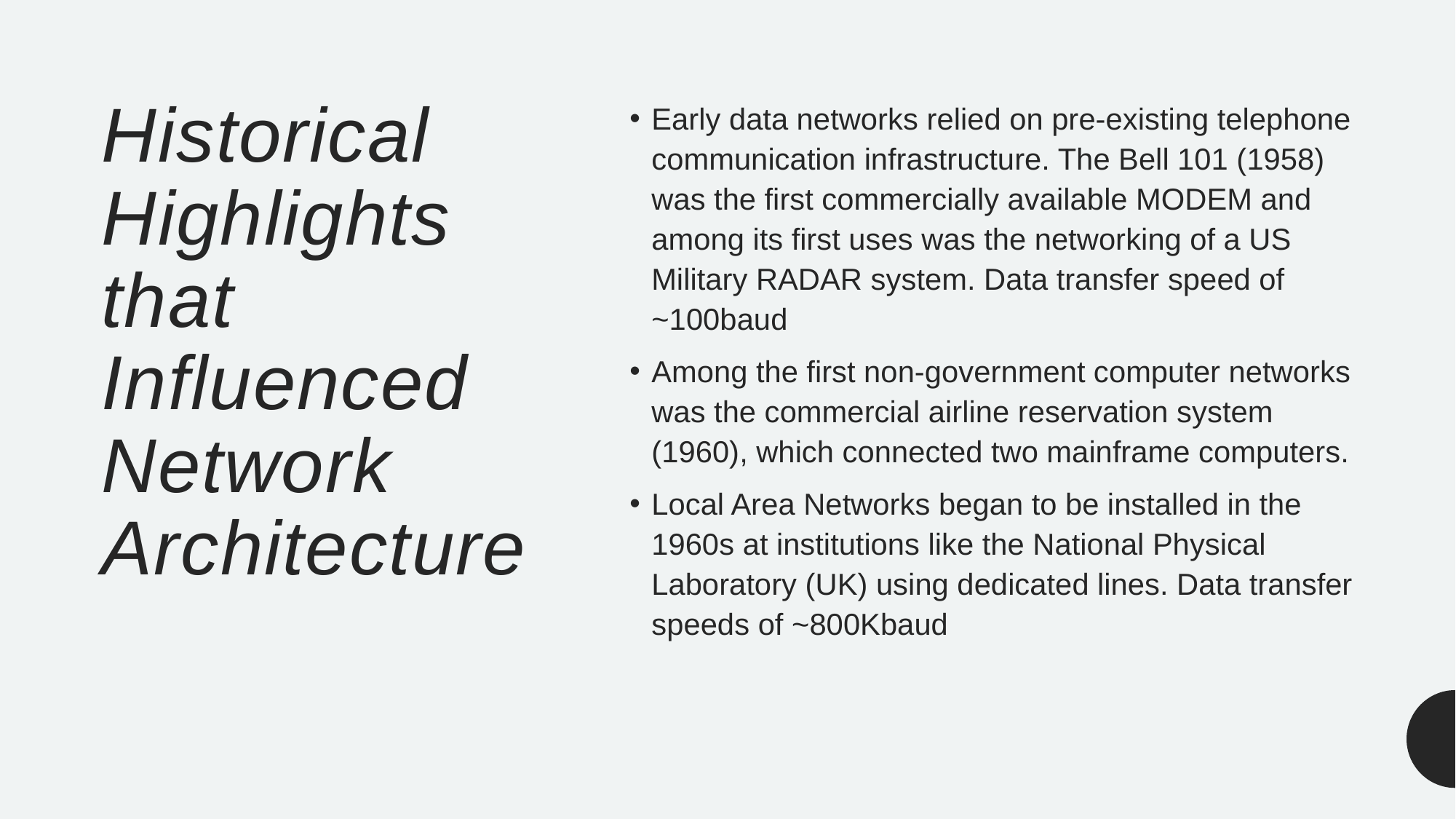

# Historical Highlights that Influenced Network Architecture
Early data networks relied on pre-existing telephone communication infrastructure. The Bell 101 (1958) was the first commercially available MODEM and among its first uses was the networking of a US Military RADAR system. Data transfer speed of ~100baud
Among the first non-government computer networks was the commercial airline reservation system (1960), which connected two mainframe computers.
Local Area Networks began to be installed in the 1960s at institutions like the National Physical Laboratory (UK) using dedicated lines. Data transfer speeds of ~800Kbaud